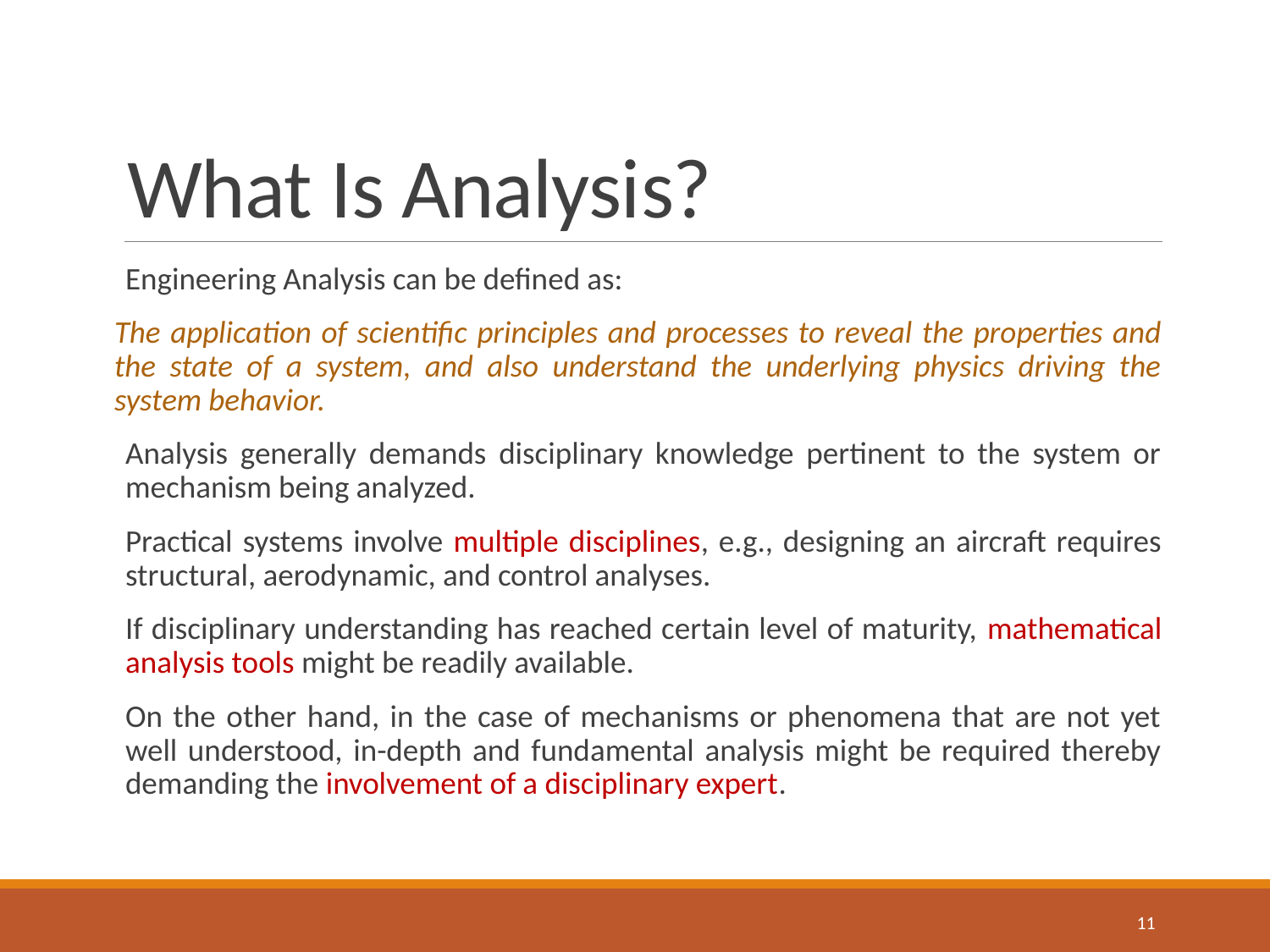

# What Is Analysis?
Engineering Analysis can be defined as:
The application of scientific principles and processes to reveal the properties and the state of a system, and also understand the underlying physics driving the system behavior.
Analysis generally demands disciplinary knowledge pertinent to the system or mechanism being analyzed.
Practical systems involve multiple disciplines, e.g., designing an aircraft requires structural, aerodynamic, and control analyses.
If disciplinary understanding has reached certain level of maturity, mathematical analysis tools might be readily available.
On the other hand, in the case of mechanisms or phenomena that are not yet well understood, in-depth and fundamental analysis might be required thereby demanding the involvement of a disciplinary expert.
11